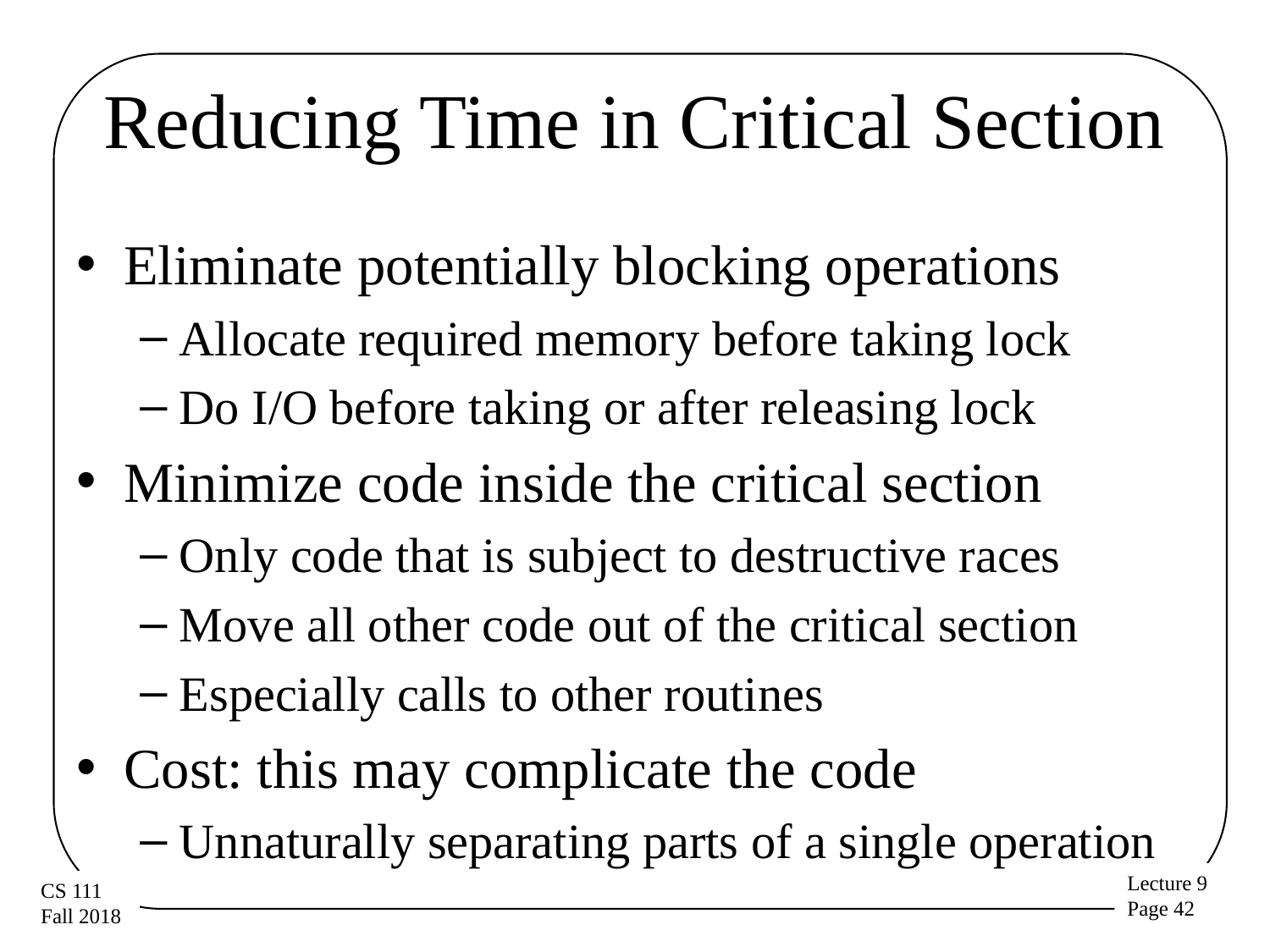

# Reducing Time in Critical Section
Eliminate potentially blocking operations
Allocate required memory before taking lock
Do I/O before taking or after releasing lock
Minimize code inside the critical section
Only code that is subject to destructive races
Move all other code out of the critical section
Especially calls to other routines
Cost: this may complicate the code
Unnaturally separating parts of a single operation